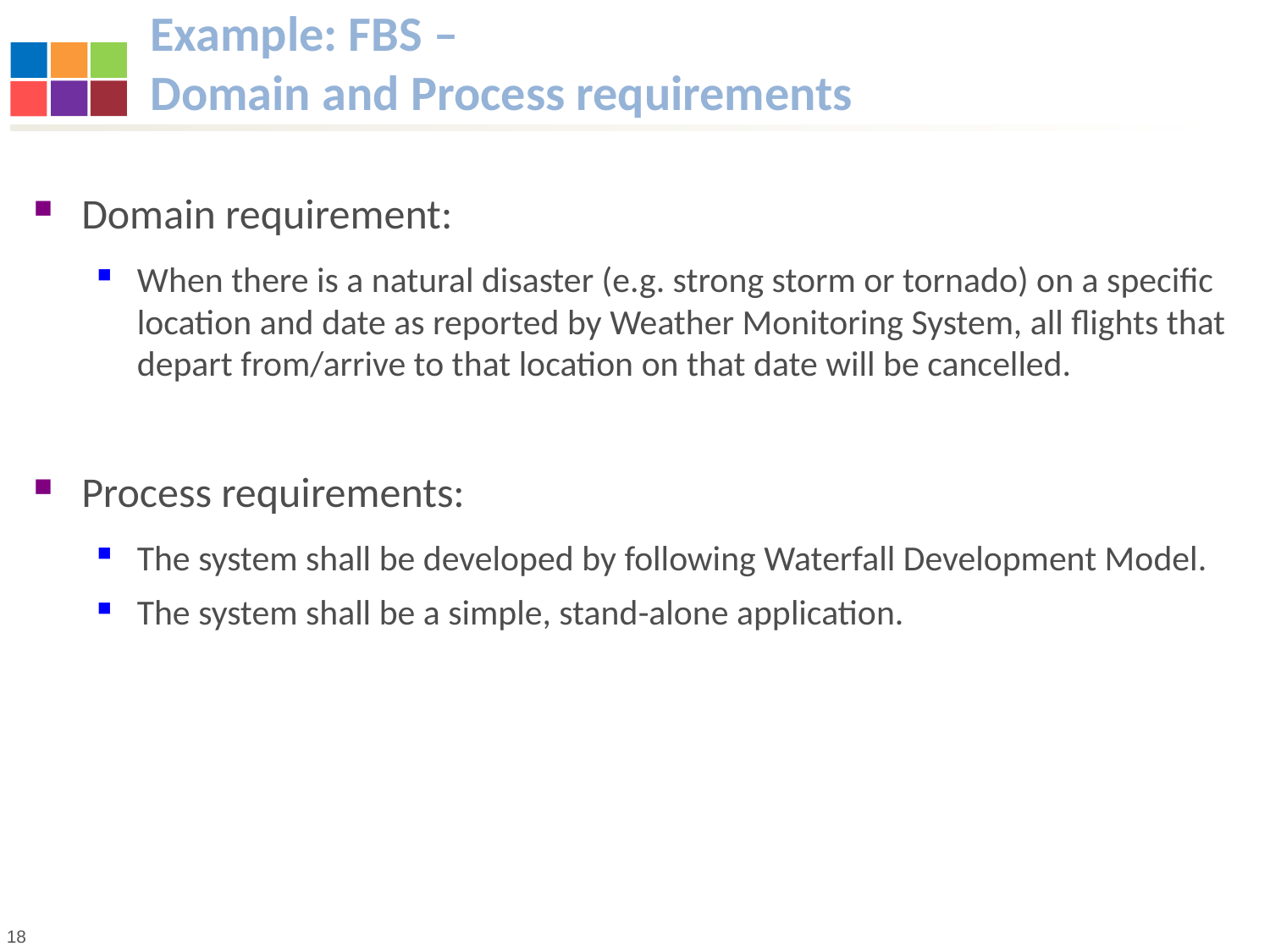

# Example: FBS – Domain and Process requirements
Domain requirement:
When there is a natural disaster (e.g. strong storm or tornado) on a specific location and date as reported by Weather Monitoring System, all flights that depart from/arrive to that location on that date will be cancelled.

Process requirements:
The system shall be developed by following Waterfall Development Model.
The system shall be a simple, stand-alone application.